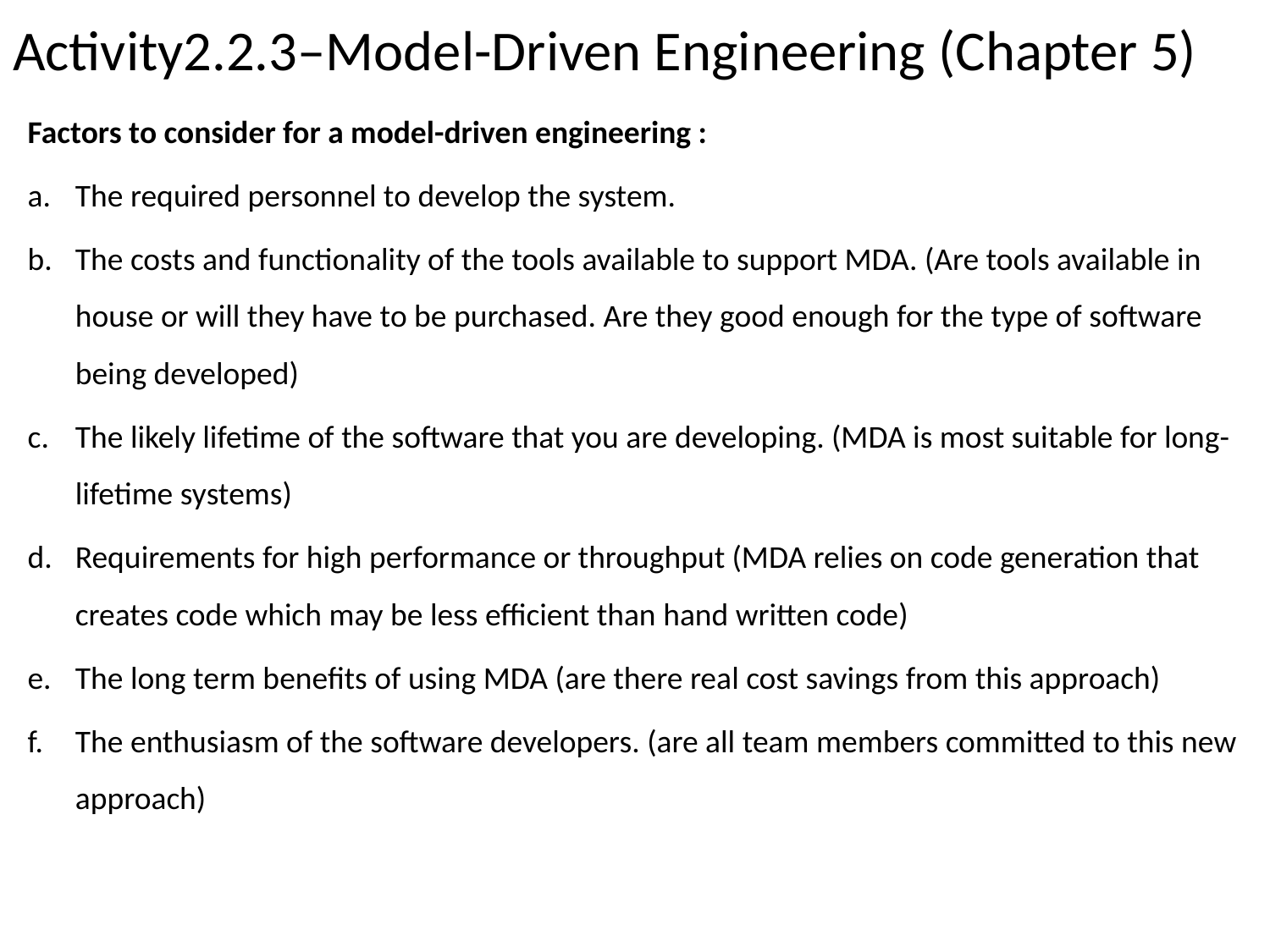

# Activity2.2.3–Model-Driven Engineering (Chapter 5)
Factors to consider for a model-driven engineering :
The required personnel to develop the system.
The costs and functionality of the tools available to support MDA. (Are tools available in house or will they have to be purchased. Are they good enough for the type of software being developed)
The likely lifetime of the software that you are developing. (MDA is most suitable for long-lifetime systems)
Requirements for high performance or throughput (MDA relies on code generation that creates code which may be less efficient than hand written code)
The long term benefits of using MDA (are there real cost savings from this approach)
The enthusiasm of the software developers. (are all team members committed to this new approach)